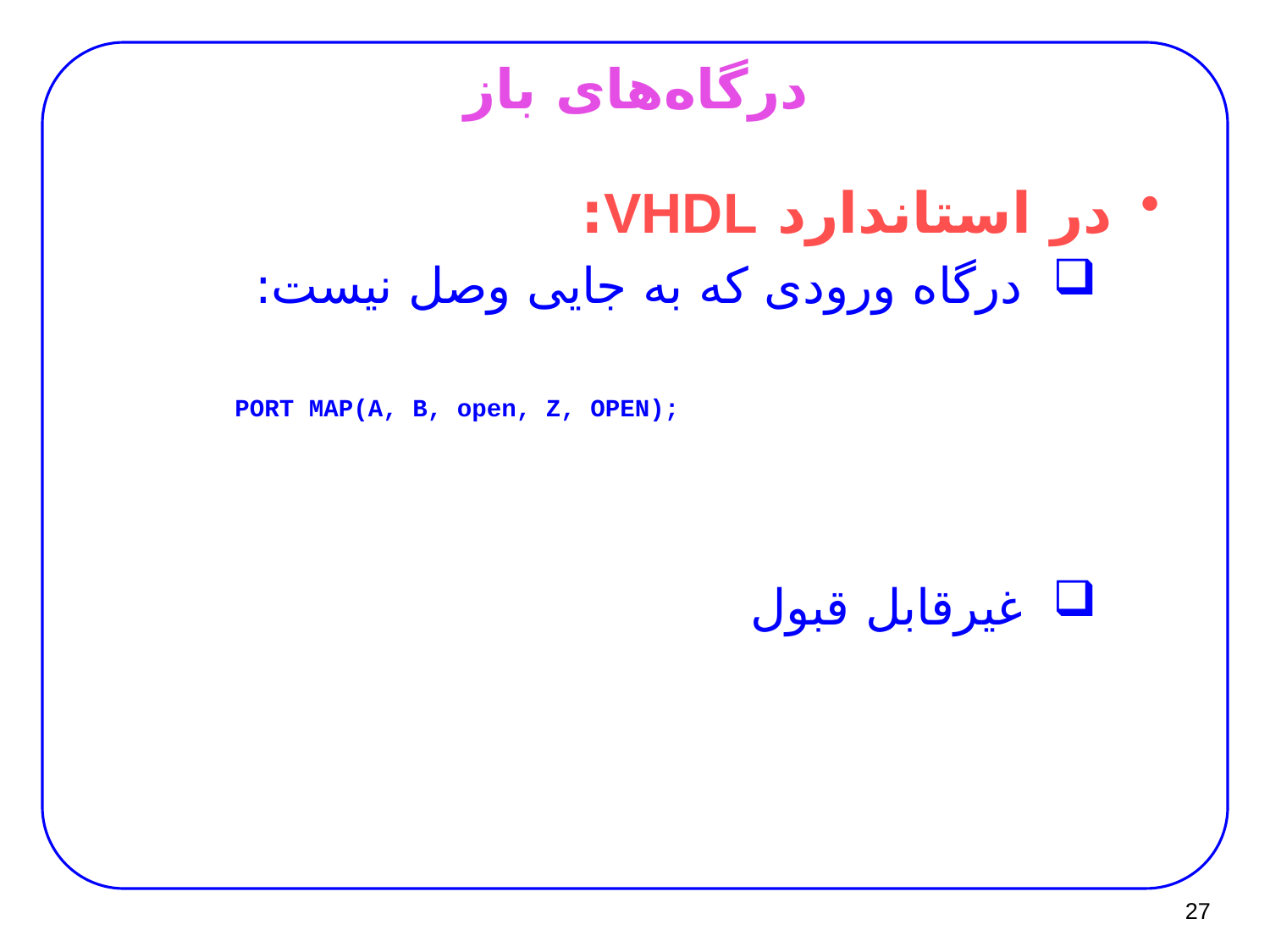

# درگاه‌های باز
در استاندارد VHDL:
درگاه ورودی که به جایی وصل نیست:

غیرقابل قبول

PORT MAP(A, B, open, Z, OPEN);
27